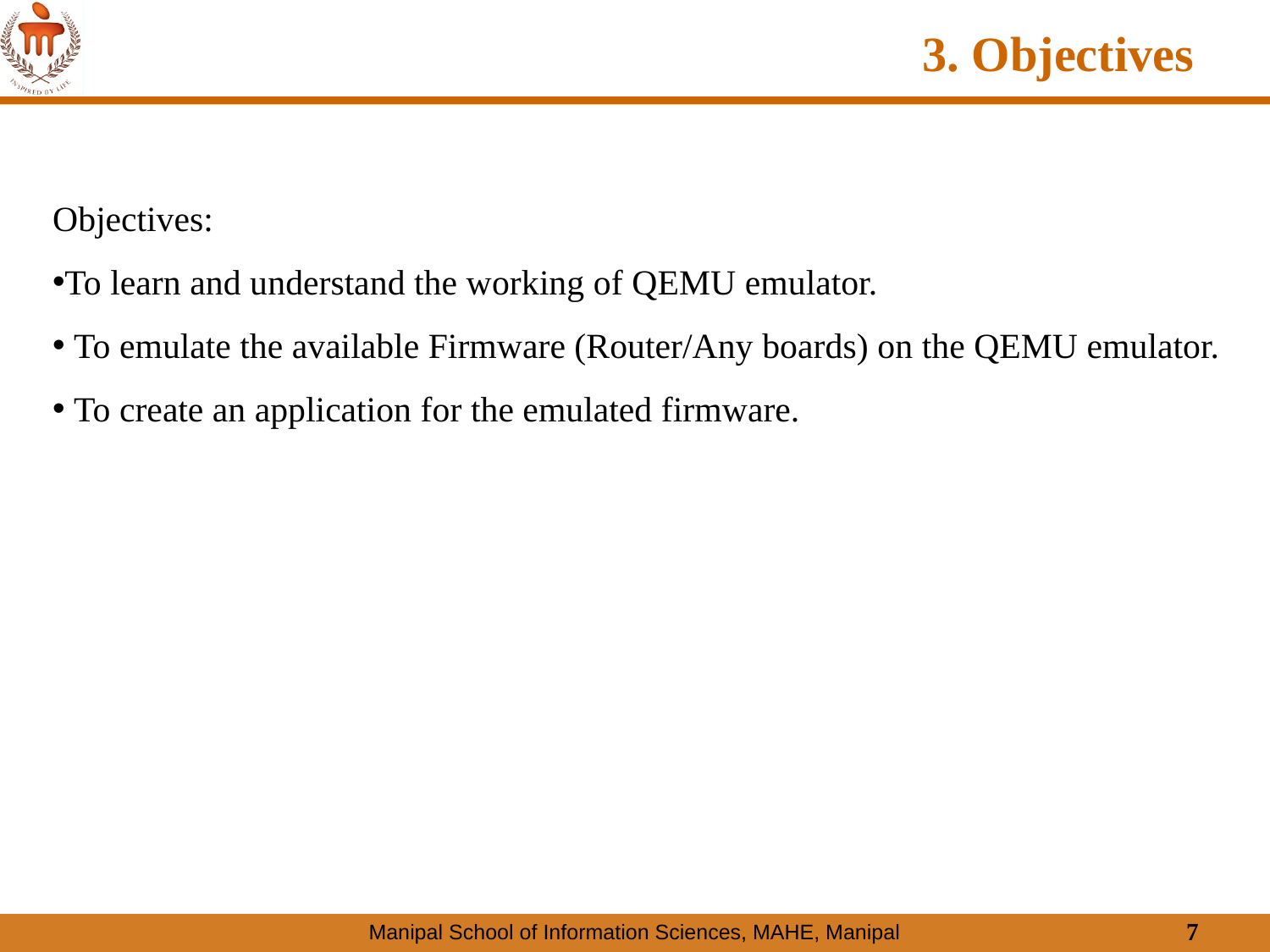

# 3. Objectives
Objectives:
To learn and understand the working of QEMU emulator.
 To emulate the available Firmware (Router/Any boards) on the QEMU emulator.
 To create an application for the emulated firmware.

7